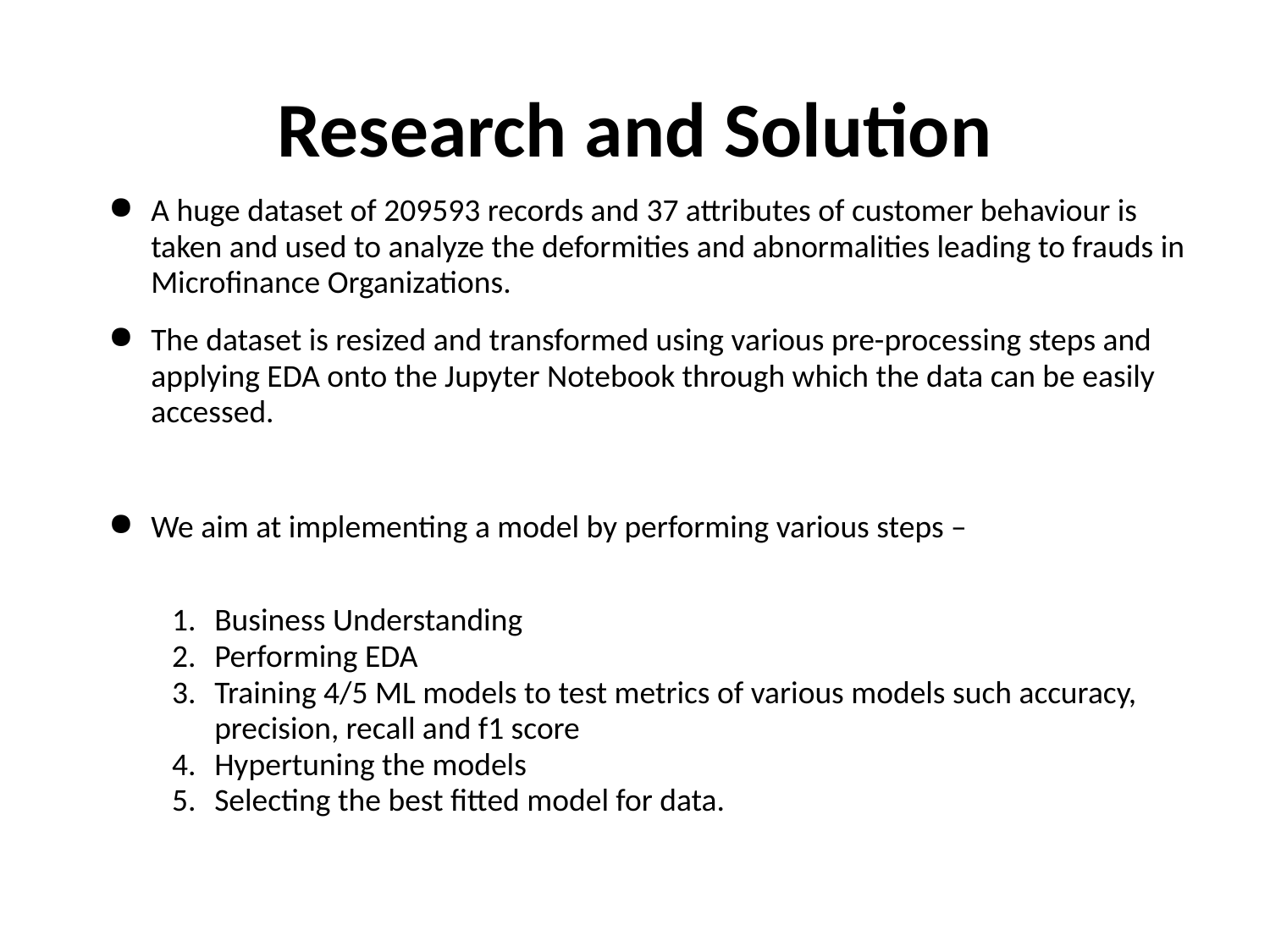

# Research and Solution
A huge dataset of 209593 records and 37 attributes of customer behaviour is taken and used to analyze the deformities and abnormalities leading to frauds in Microfinance Organizations.
The dataset is resized and transformed using various pre-processing steps and applying EDA onto the Jupyter Notebook through which the data can be easily accessed.

We aim at implementing a model by performing various steps –

Business Understanding
Performing EDA
Training 4/5 ML models to test metrics of various models such accuracy, precision, recall and f1 score
Hypertuning the models
Selecting the best fitted model for data.